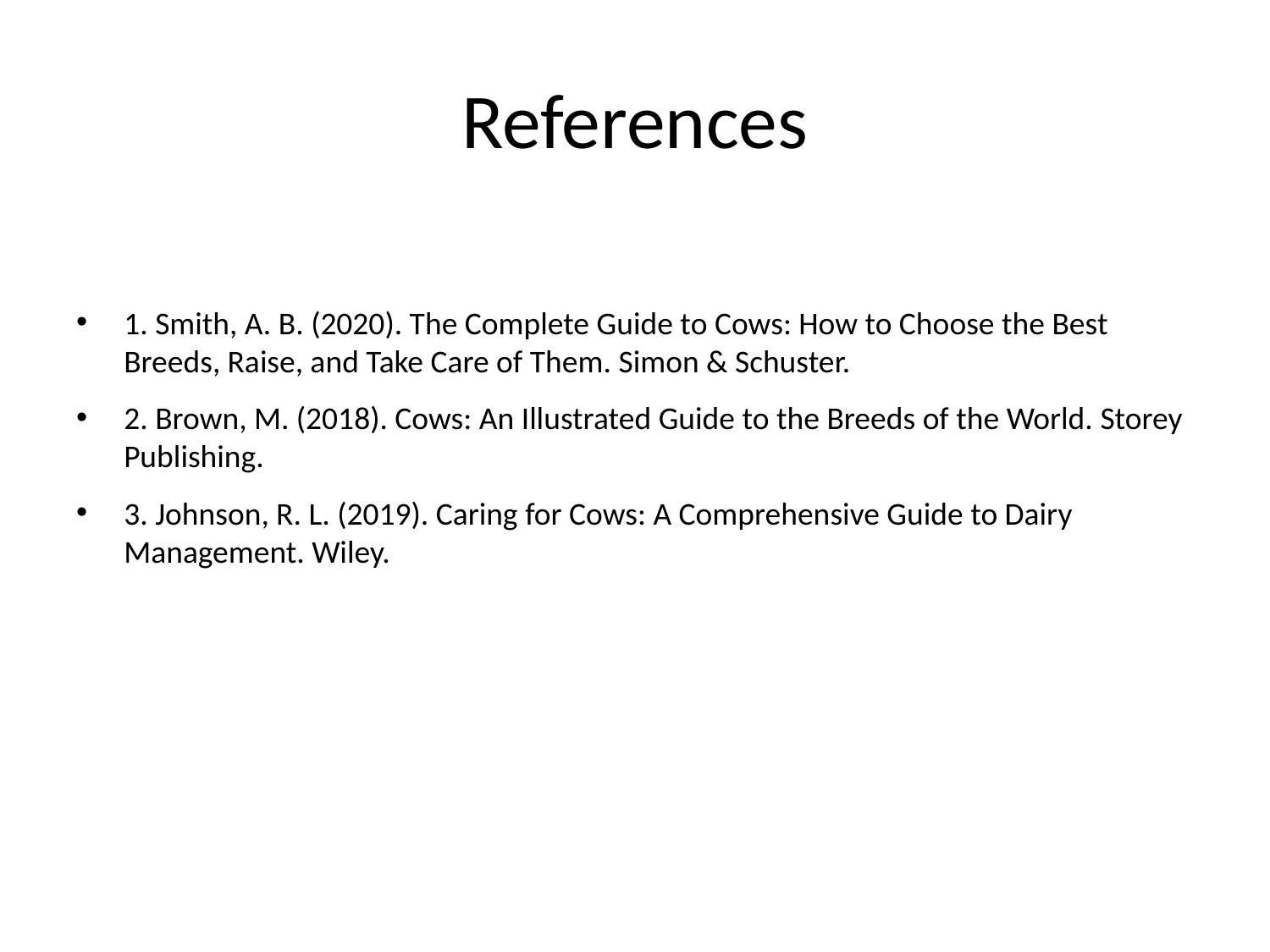

# References

1. Smith, A. B. (2020). The Complete Guide to Cows: How to Choose the Best Breeds, Raise, and Take Care of Them. Simon & Schuster.
2. Brown, M. (2018). Cows: An Illustrated Guide to the Breeds of the World. Storey Publishing.
3. Johnson, R. L. (2019). Caring for Cows: A Comprehensive Guide to Dairy Management. Wiley.